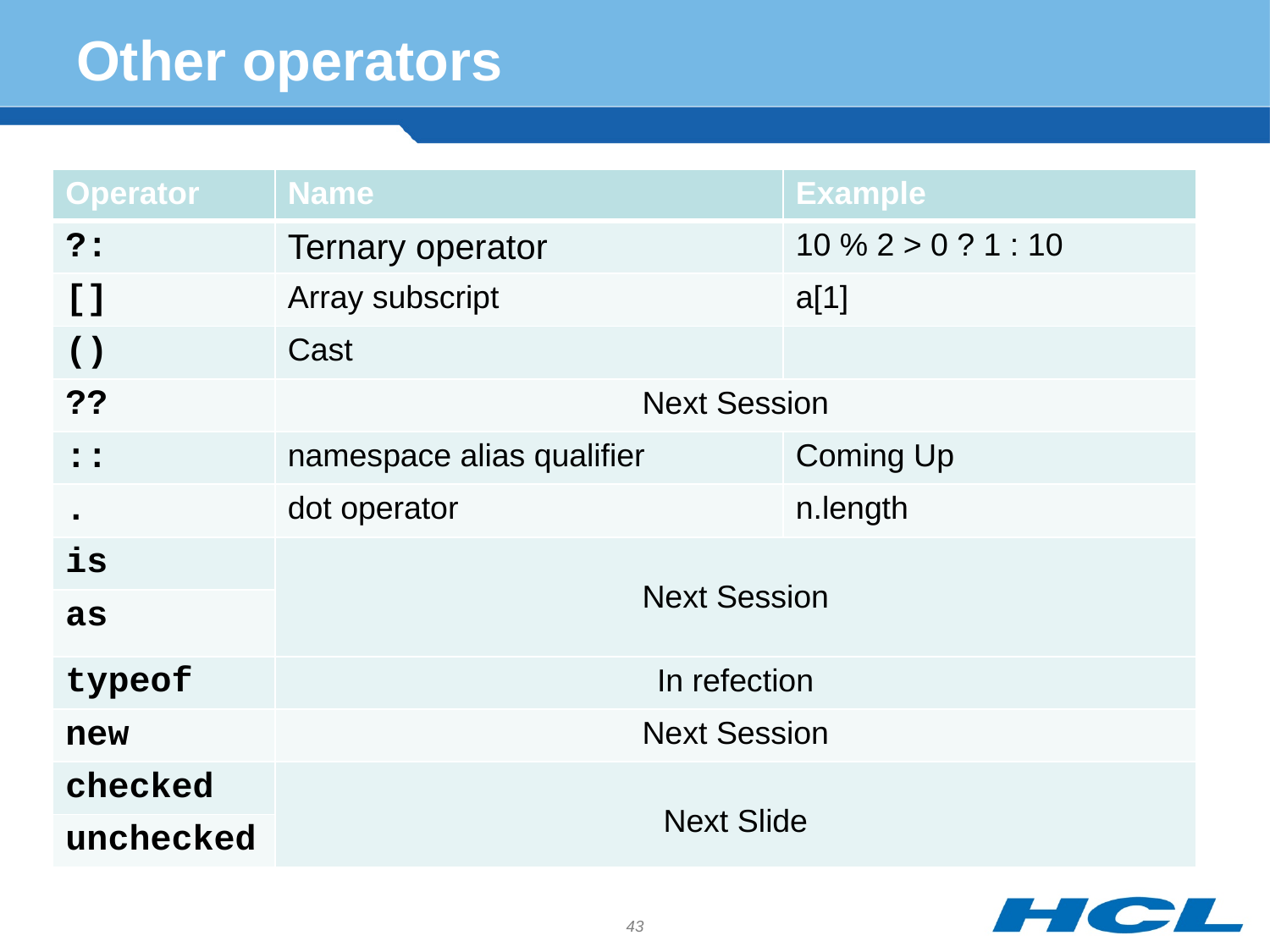

# Other operators
| Operator | Name | Example |
| --- | --- | --- |
| ?: | Ternary operator | 10 % 2 > 0 ? 1 : 10 |
| [] | Array subscript | a[1] |
| () | Cast |  |
| ?? | Next Session |  |
| :: | namespace alias qualifier | Coming Up |
| . | dot operator | n.length |
| is | Next Session |  |
| as |  |  |
| typeof | In refection |  |
| new | Next Session |  |
| checked | Next Slide |  |
| unchecked |  |  |
43